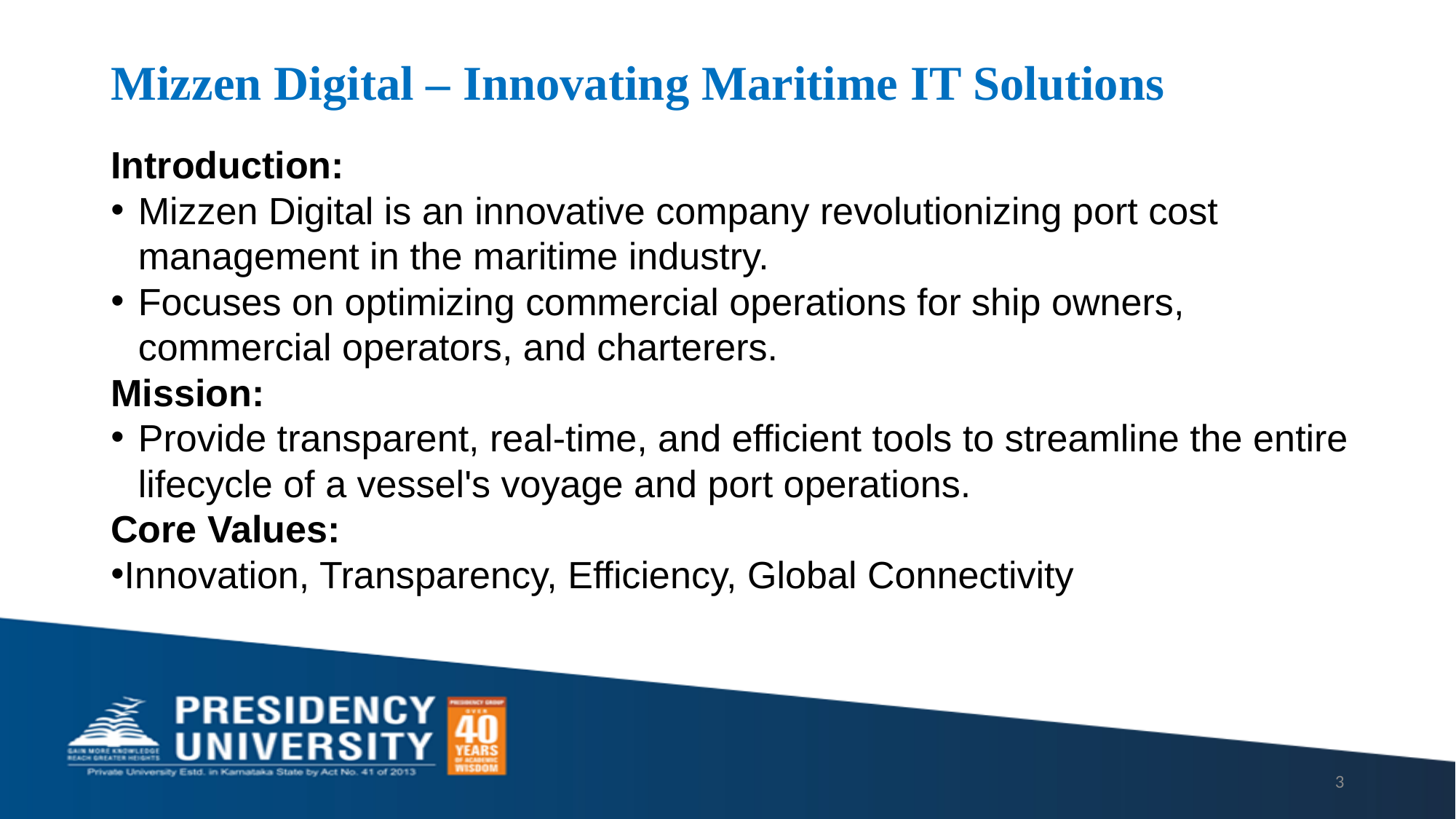

# Mizzen Digital – Innovating Maritime IT Solutions
Introduction:
Mizzen Digital is an innovative company revolutionizing port cost management in the maritime industry.
Focuses on optimizing commercial operations for ship owners, commercial operators, and charterers.
Mission:
Provide transparent, real-time, and efficient tools to streamline the entire lifecycle of a vessel's voyage and port operations.
Core Values:
Innovation, Transparency, Efficiency, Global Connectivity

3